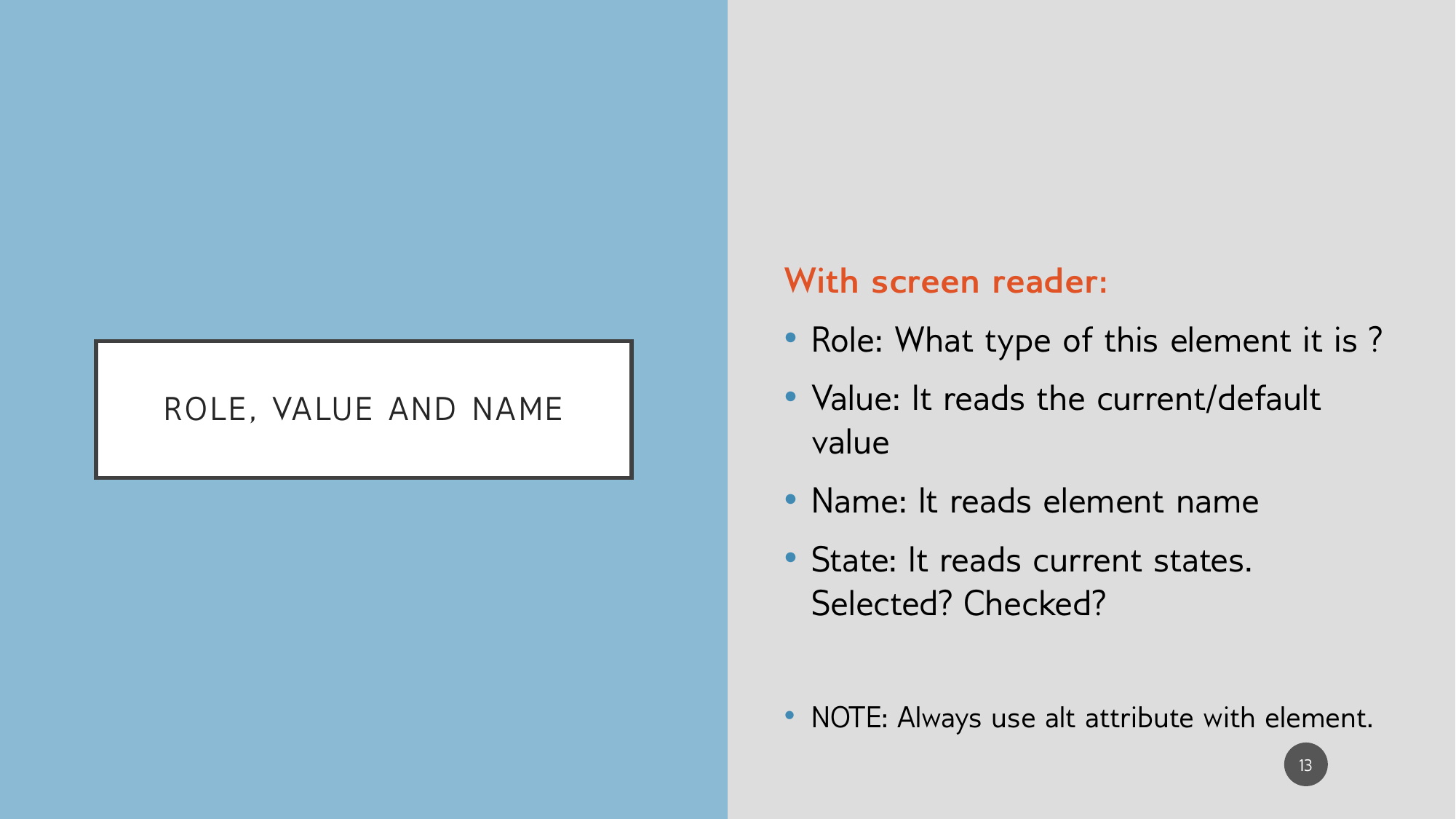

With screen reader:
Role: What type of this element it is ?
Value: It reads the current/default value
Name: It reads element name
State: It reads current states. Selected? Checked?

NOTE: Always use alt attribute with element.

# Role, value and name
13